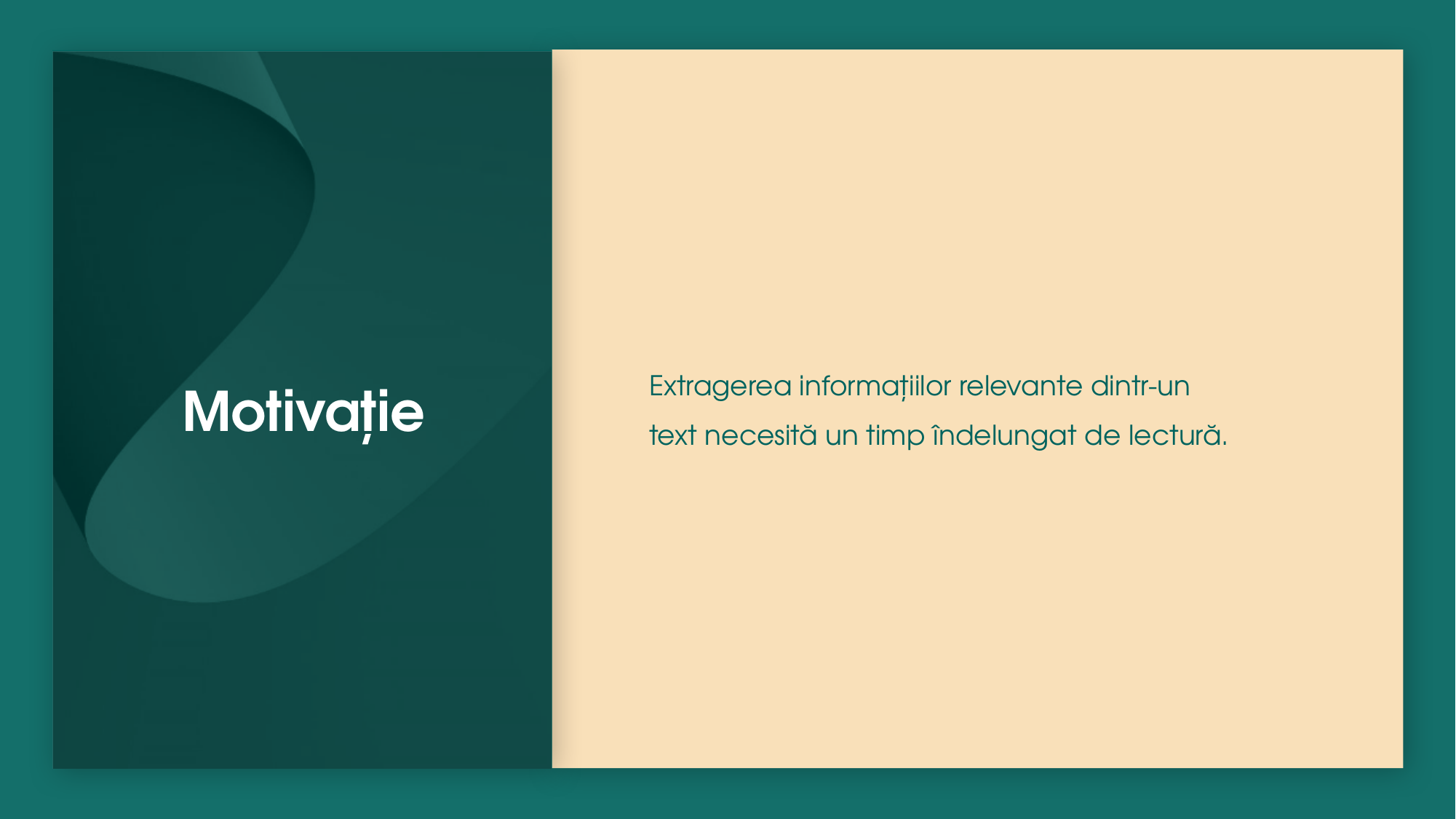

# Motivație

Extragerea informațiilor relevante dintr-un text necesită un timp îndelungat de lectură.